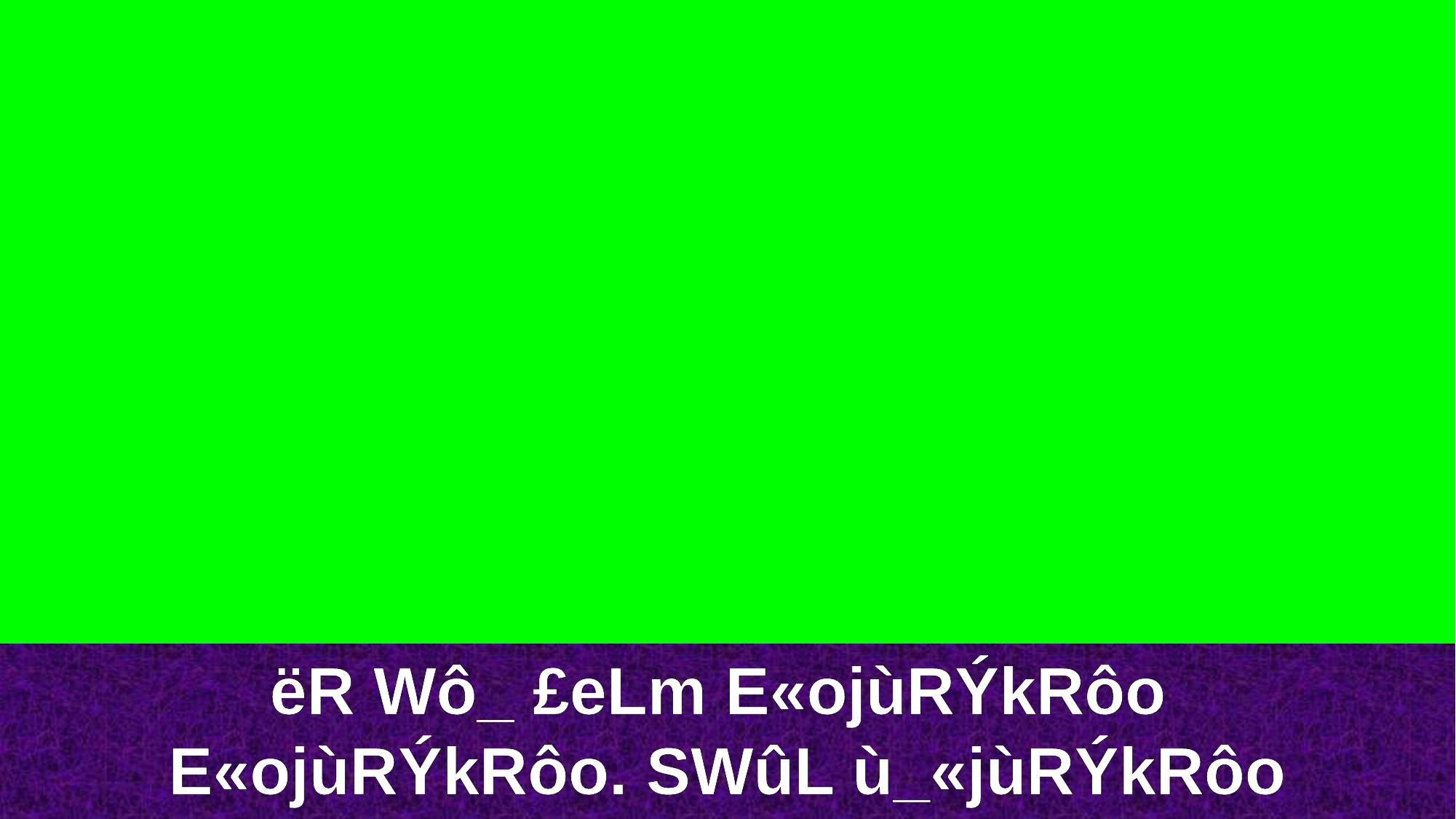

ëR Wô_ £eLm E«ojùRÝkRôo
E«ojùRÝkRôo. SWûL ù_«jùRÝkRôo